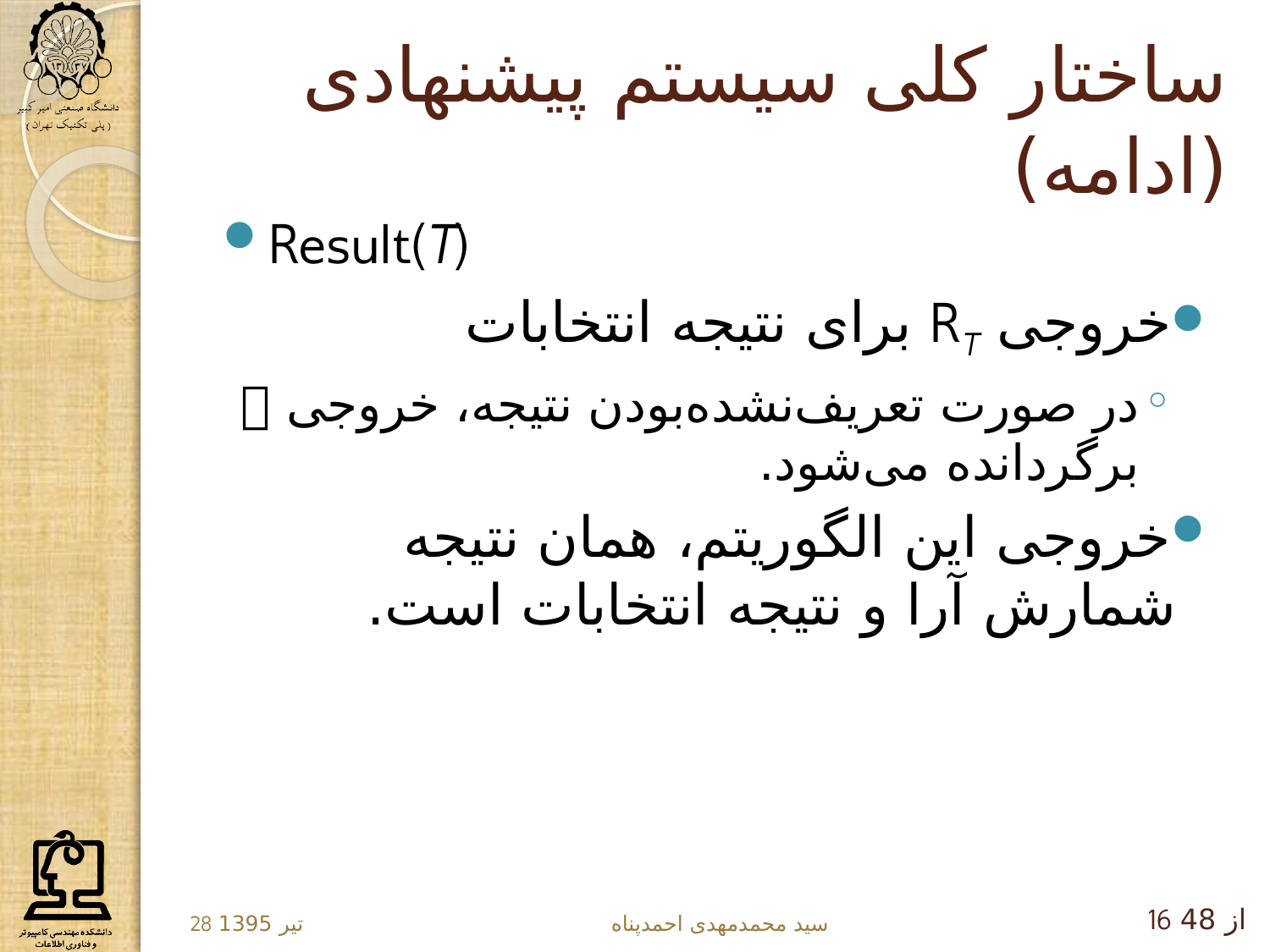

# ساختار کلی سیستم پیشنهادی (ادامه)
Result(T)
خروجی RT برای نتیجه انتخابات
در صورت تعریف‌نشده‌بودن نتیجه، خروجی ⊥ برگردانده می‌شود.
خروجی این الگوریتم، همان نتیجه شمارش آرا و نتیجه انتخابات است.

16 از 48